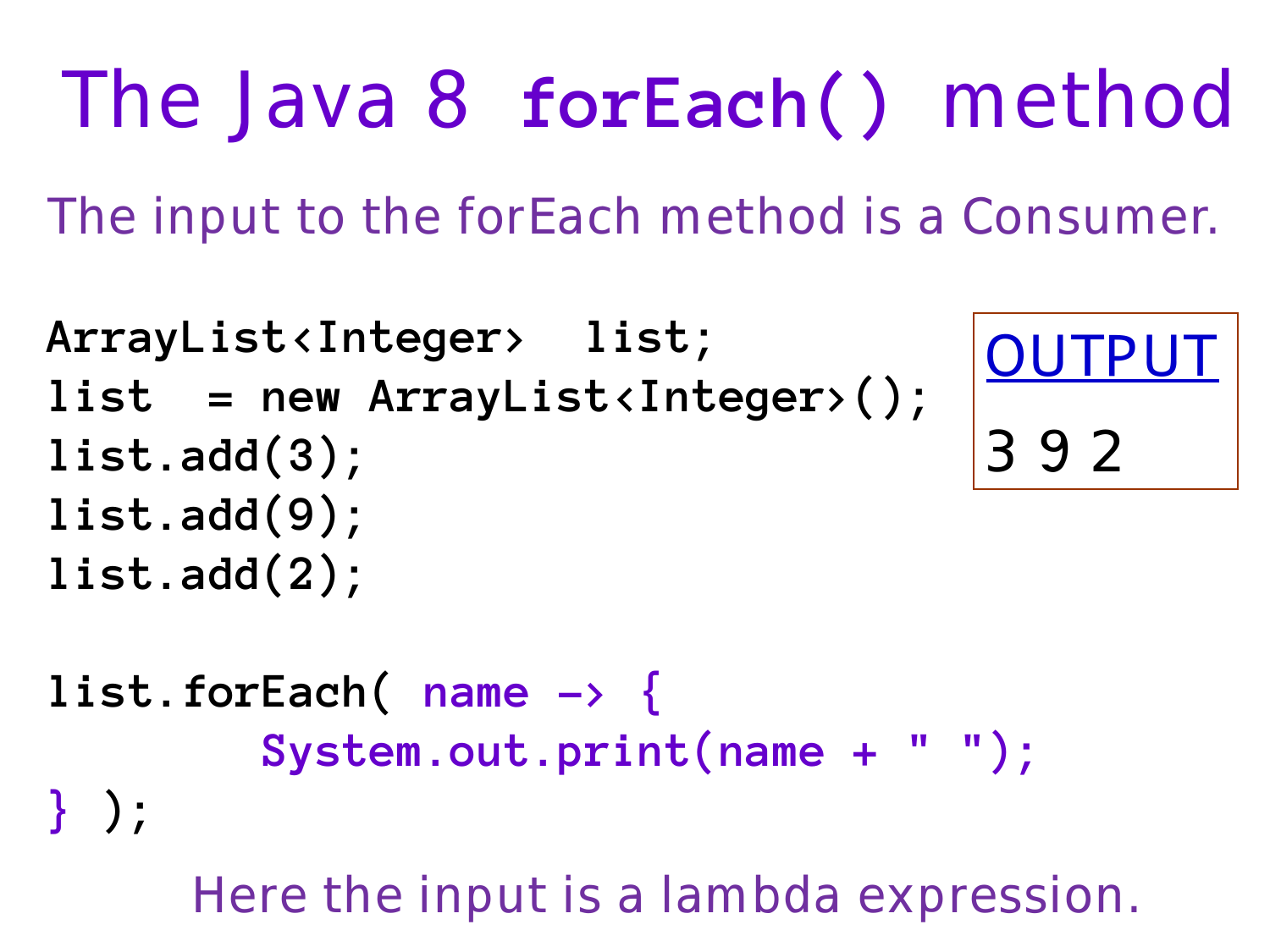

The Java 8 forEach() method

The input to the forEach method is a Consumer.

ArrayList<Integer>  list;
list  = new ArrayList<Integer>();
list.add(3);
list.add(9);
list.add(2);

list.forEach( name -> {
        System.out.print(name + " ");
} );
OUTPUT
3 9 2
Here the input is a lambda expression.